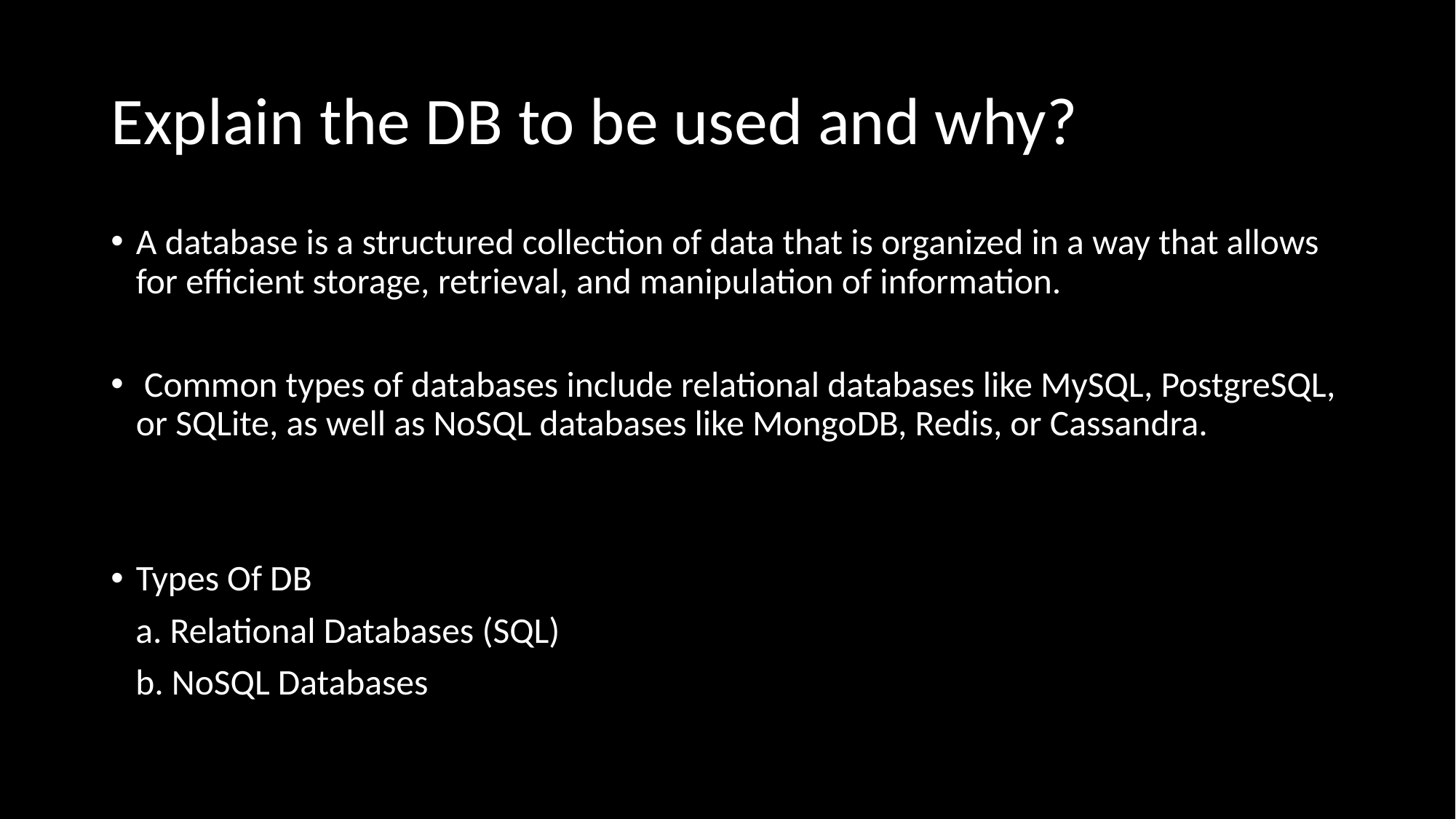

# Explain the DB to be used and why?
A database is a structured collection of data that is organized in a way that allows for efficient storage, retrieval, and manipulation of information.

 Common types of databases include relational databases like MySQL, PostgreSQL, or SQLite, as well as NoSQL databases like MongoDB, Redis, or Cassandra.

Types Of DB
   a. Relational Databases (SQL)
   b. NoSQL Databases